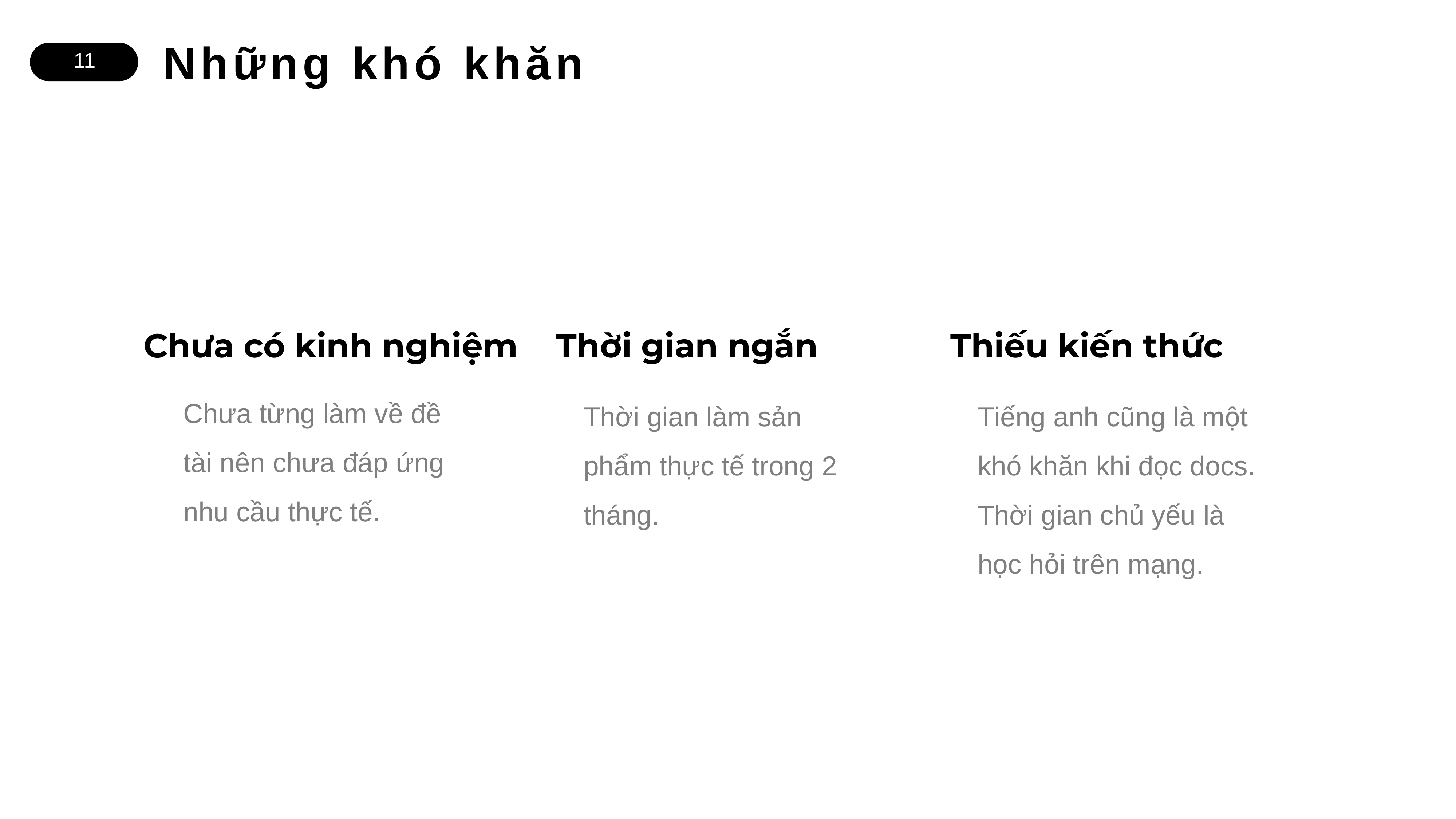

Những khó khăn
Thời gian ngắn
Thiếu kiến thức
Chưa có kinh nghiệm
Chưa từng làm về đề tài nên chưa đáp ứng nhu cầu thực tế.
Thời gian làm sản phẩm thực tế trong 2 tháng.
Tiếng anh cũng là một khó khăn khi đọc docs.
Thời gian chủ yếu là học hỏi trên mạng.